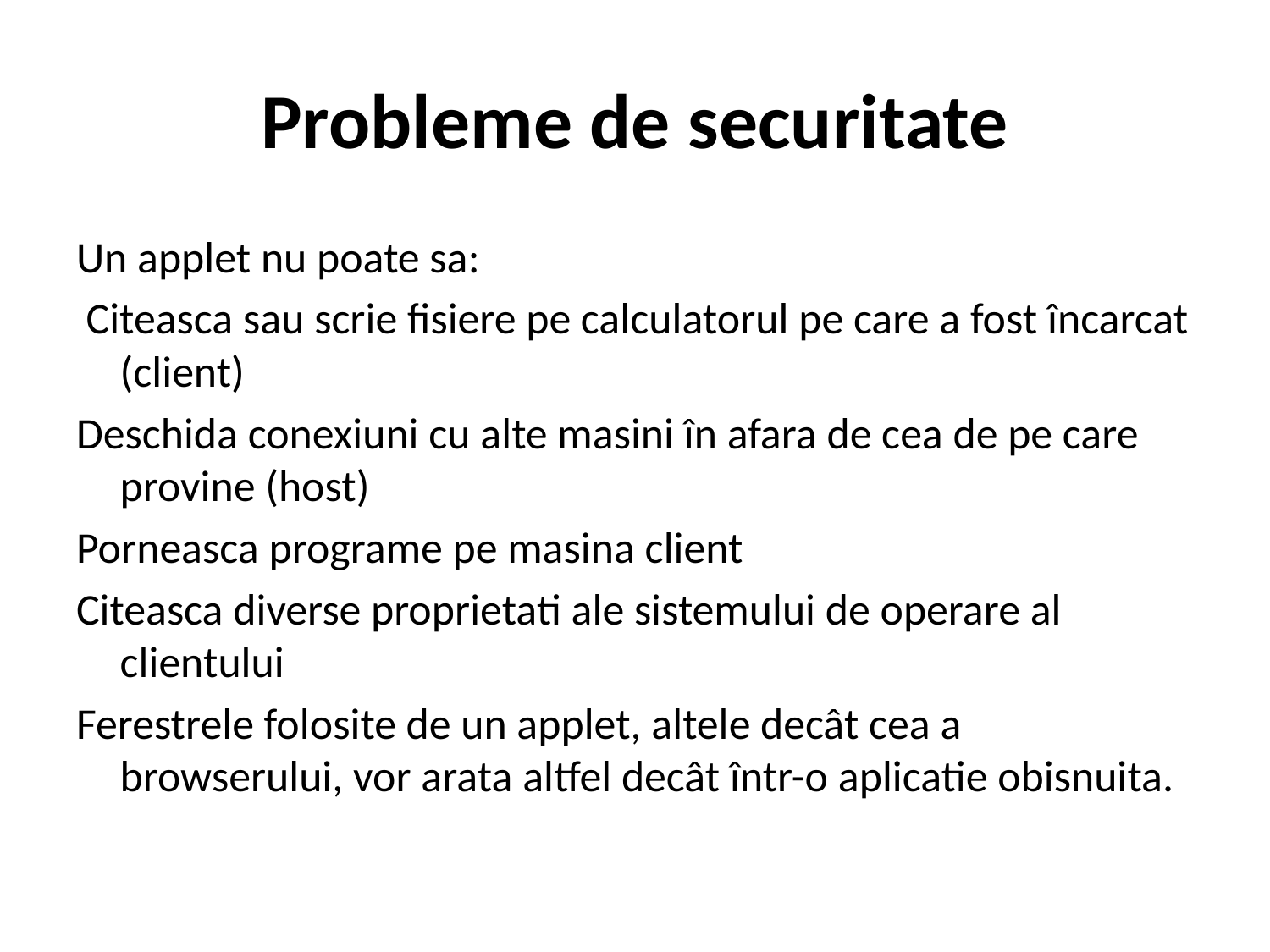

# Probleme de securitate
Un applet nu poate sa:
 Citeasca sau scrie fisiere pe calculatorul pe care a fost încarcat (client)
Deschida conexiuni cu alte masini în afara de cea de pe care provine (host)
Porneasca programe pe masina client
Citeasca diverse proprietati ale sistemului de operare al clientului
Ferestrele folosite de un applet, altele decât cea a browserului, vor arata altfel decât într-o aplicatie obisnuita.